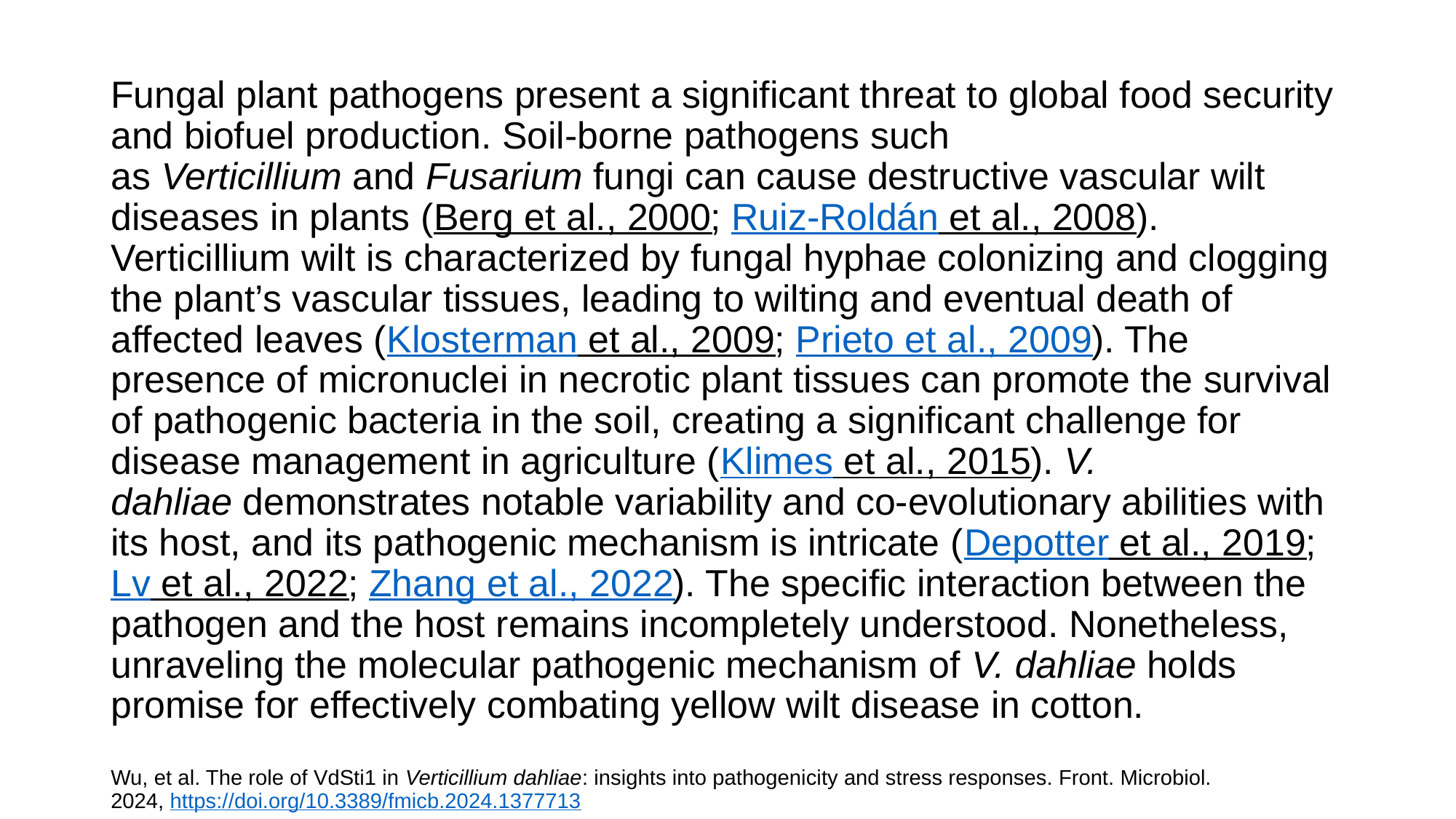

Fungal plant pathogens present a significant threat to global food security and biofuel production. Soil-borne pathogens such as Verticillium and Fusarium fungi can cause destructive vascular wilt diseases in plants (Berg et al., 2000; Ruiz-Roldán et al., 2008). Verticillium wilt is characterized by fungal hyphae colonizing and clogging the plant’s vascular tissues, leading to wilting and eventual death of affected leaves (Klosterman et al., 2009; Prieto et al., 2009). The presence of micronuclei in necrotic plant tissues can promote the survival of pathogenic bacteria in the soil, creating a significant challenge for disease management in agriculture (Klimes et al., 2015). V. dahliae demonstrates notable variability and co-evolutionary abilities with its host, and its pathogenic mechanism is intricate (Depotter et al., 2019; Lv et al., 2022; Zhang et al., 2022). The specific interaction between the pathogen and the host remains incompletely understood. Nonetheless, unraveling the molecular pathogenic mechanism of V. dahliae holds promise for effectively combating yellow wilt disease in cotton.

Wu, et al. The role of VdSti1 in Verticillium dahliae: insights into pathogenicity and stress responses. Front. Microbiol. 2024, https://doi.org/10.3389/fmicb.2024.1377713